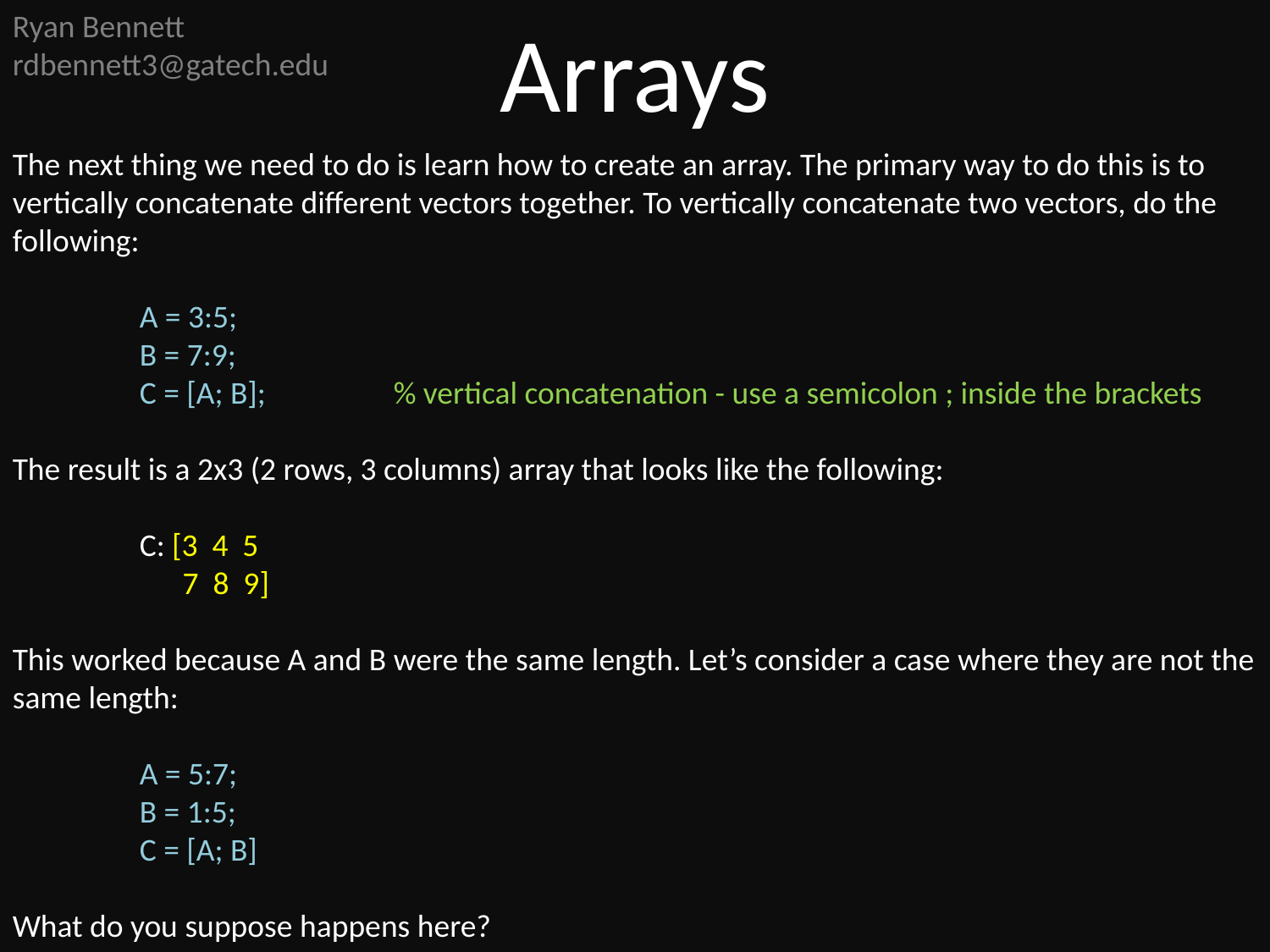

Ryan Bennett
rdbennett3@gatech.edu
Arrays
The next thing we need to do is learn how to create an array. The primary way to do this is to vertically concatenate different vectors together. To vertically concatenate two vectors, do the following:

	A = 3:5;
	B = 7:9;
	C = [A; B]; 	% vertical concatenation - use a semicolon ; inside the brackets

The result is a 2x3 (2 rows, 3 columns) array that looks like the following:

	C: [3  4  5
	      7  8  9]

This worked because A and B were the same length. Let’s consider a case where they are not the same length:

	A = 5:7;
	B = 1:5;
	C = [A; B]

What do you suppose happens here?